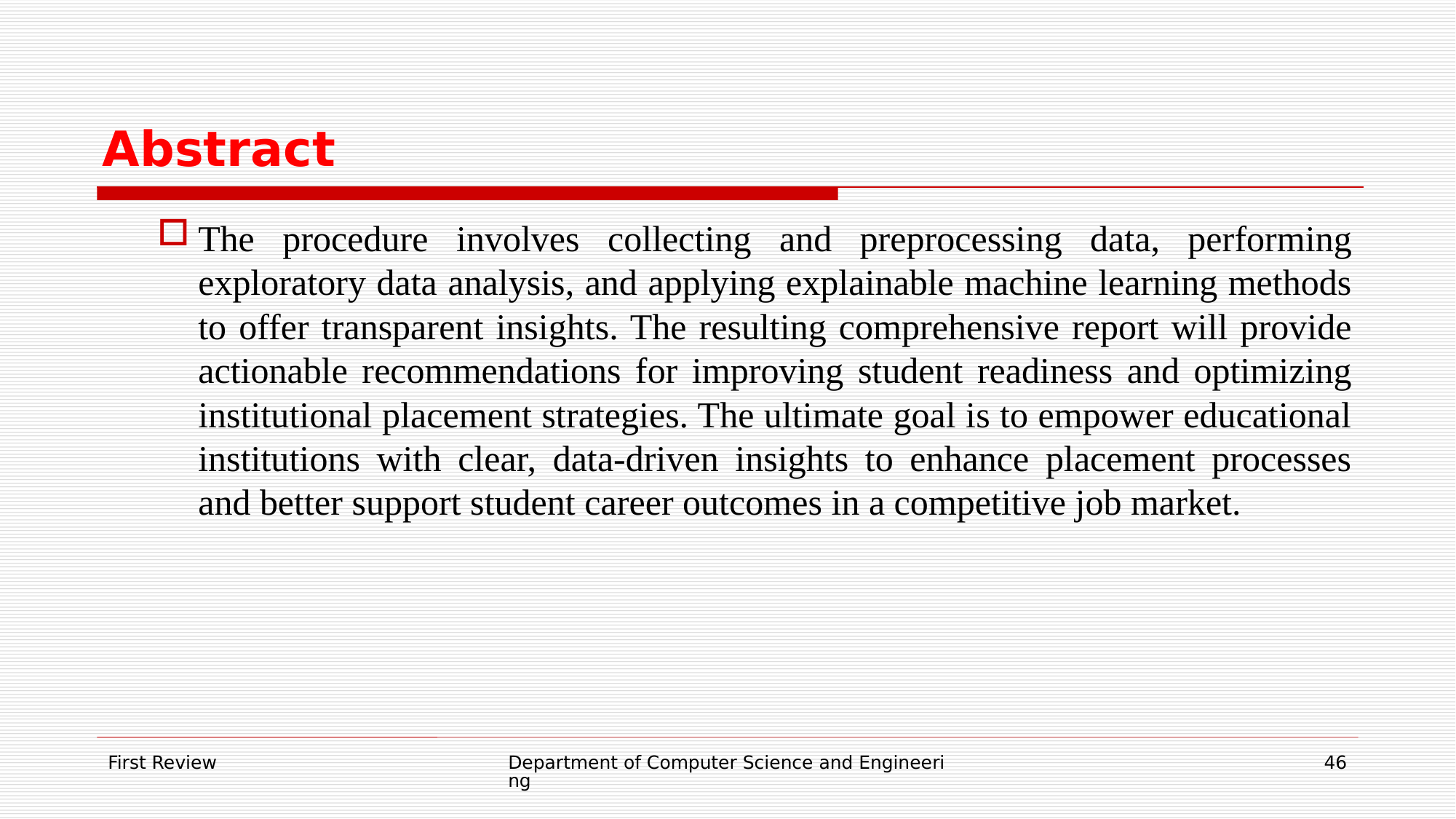

# Abstract
The procedure involves collecting and preprocessing data, performing exploratory data analysis, and applying explainable machine learning methods to offer transparent insights. The resulting comprehensive report will provide actionable recommendations for improving student readiness and optimizing institutional placement strategies. The ultimate goal is to empower educational institutions with clear, data-driven insights to enhance placement processes and better support student career outcomes in a competitive job market.

First Review
Department of Computer Science and Engineering
46